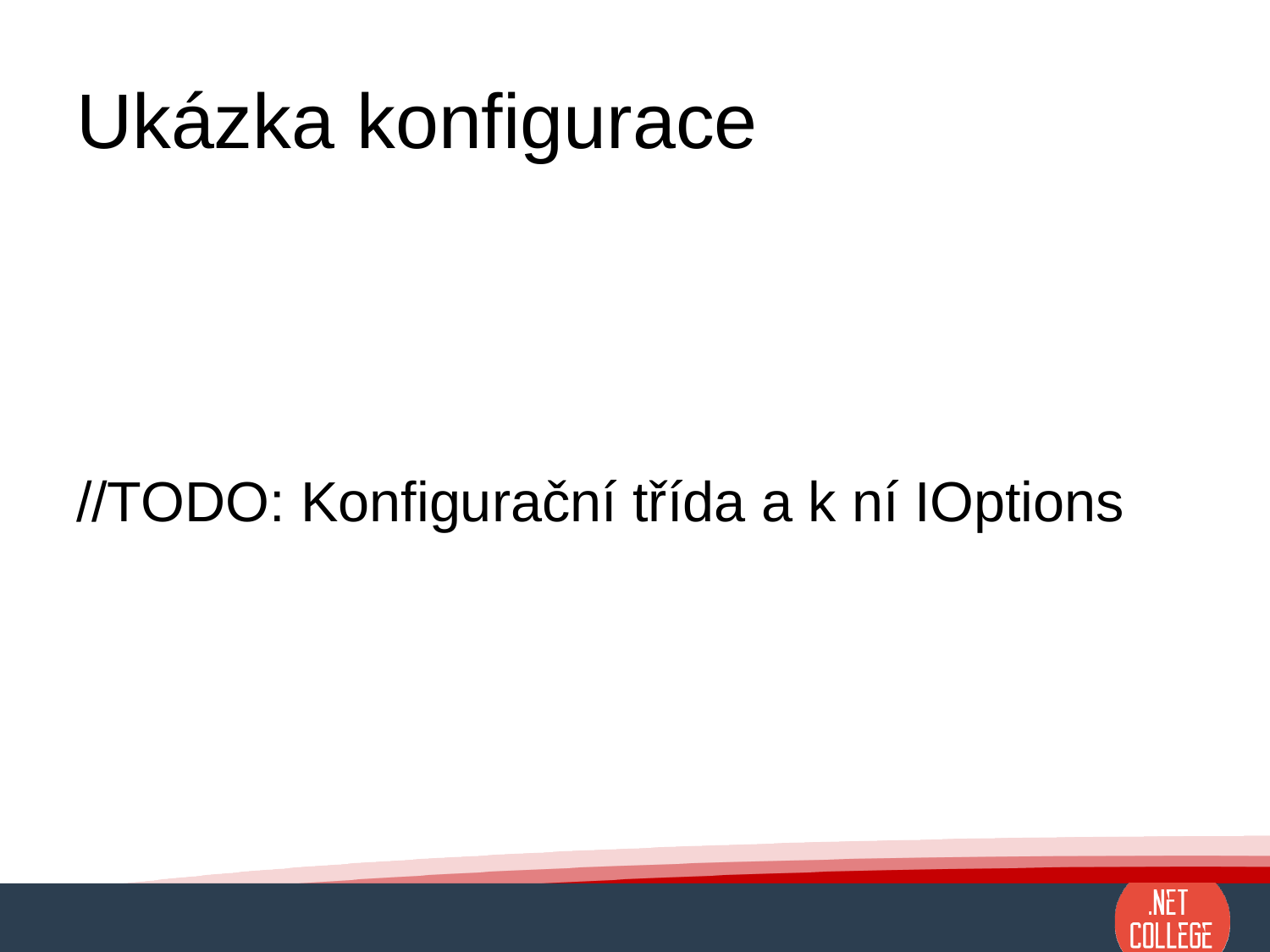

# Ukázka konfigurace

//TODO: Konfigurační třída a k ní IOptions